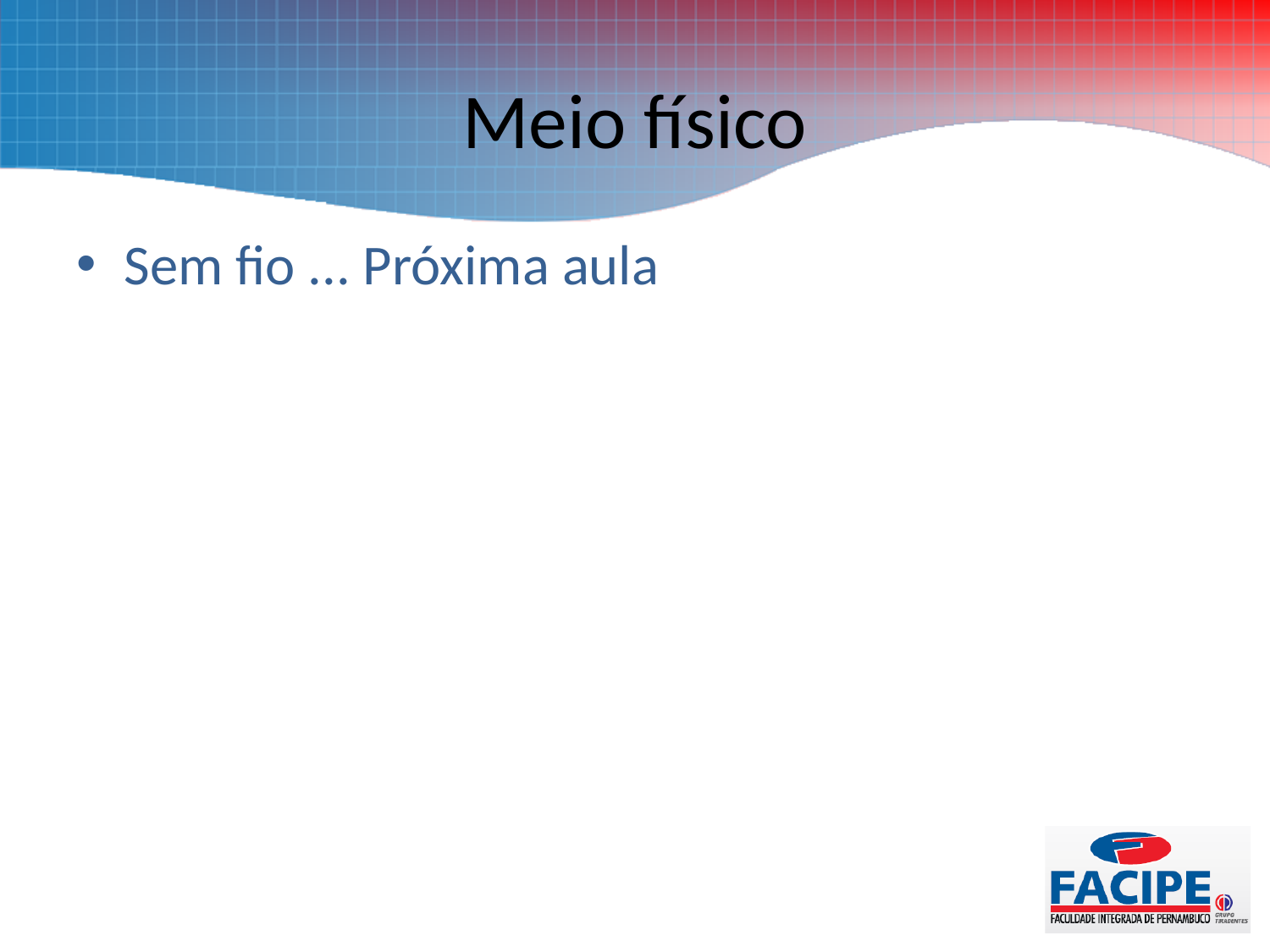

# Meio físico
Sem fio ... Próxima aula